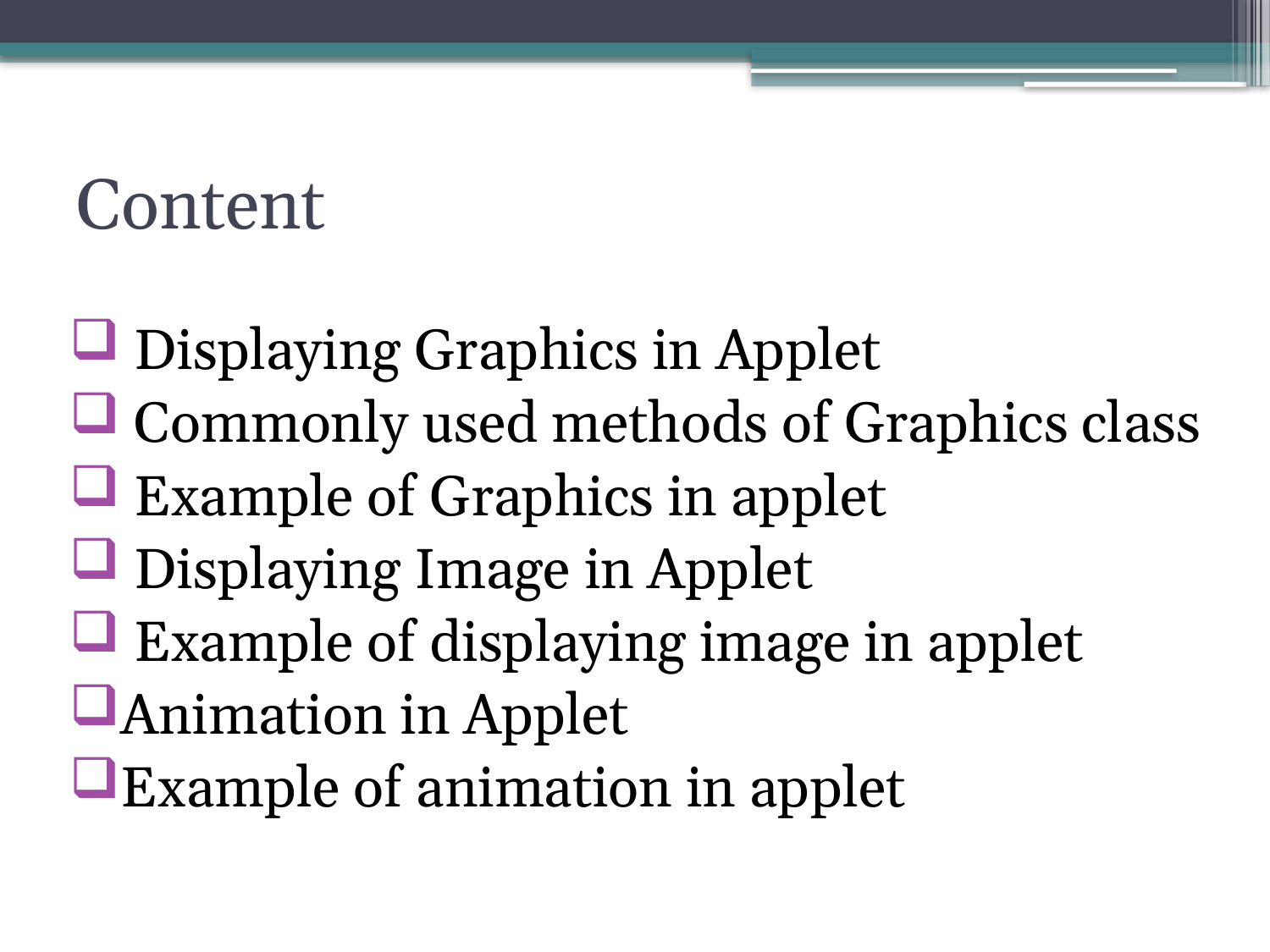

# Content
 Displaying Graphics in Applet
 Commonly used methods of Graphics class
 Example of Graphics in applet
 Displaying Image in Applet
 Example of displaying image in applet
Animation in Applet
Example of animation in applet